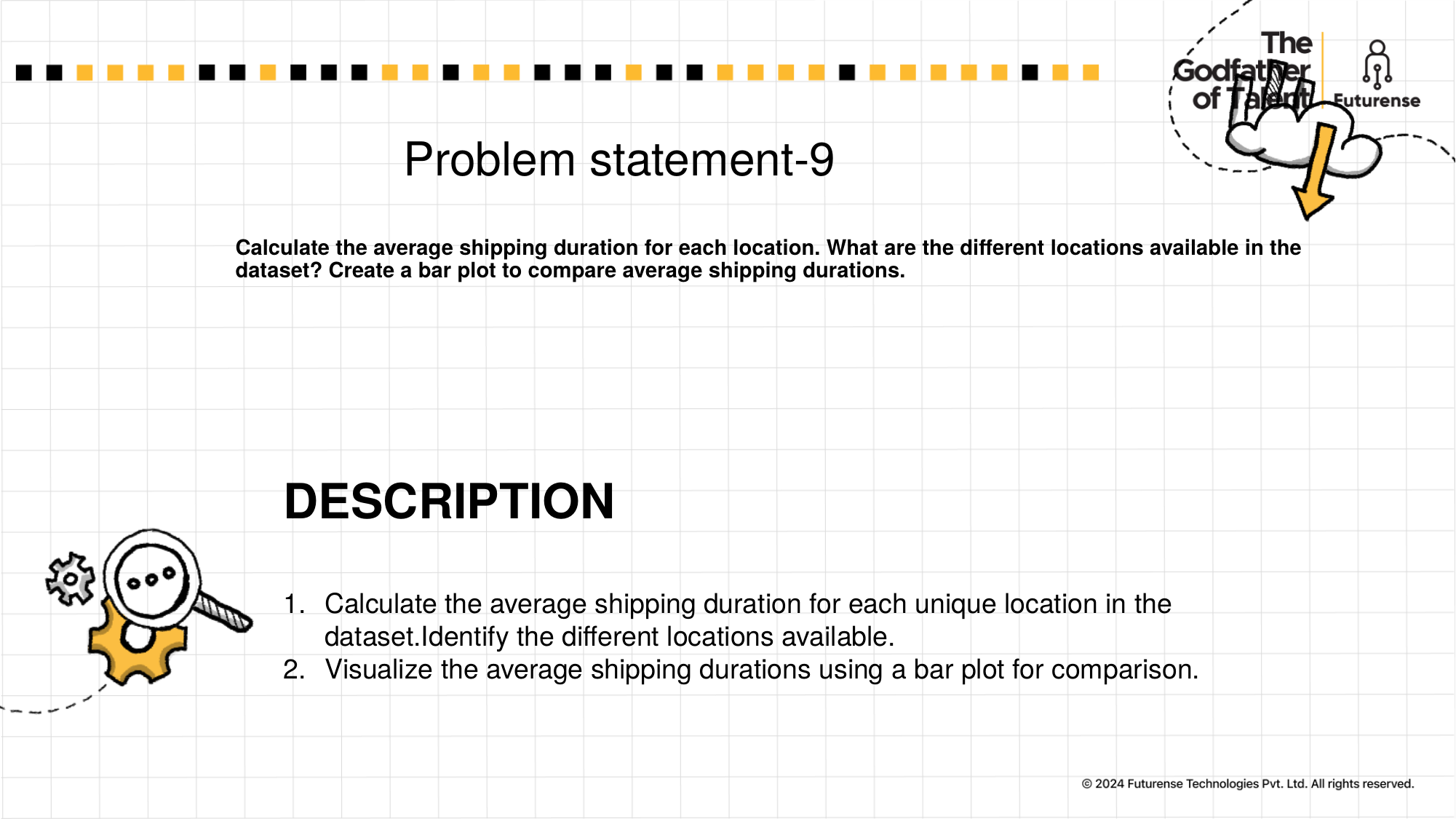

# Problem statement-9 Calculate the average shipping duration for each location. What are the different locations available in the dataset? Create a bar plot to compare average shipping durations.
DESCRIPTION

Calculate the average shipping duration for each unique location in the dataset.Identify the different locations available.
Visualize the average shipping durations using a bar plot for comparison.